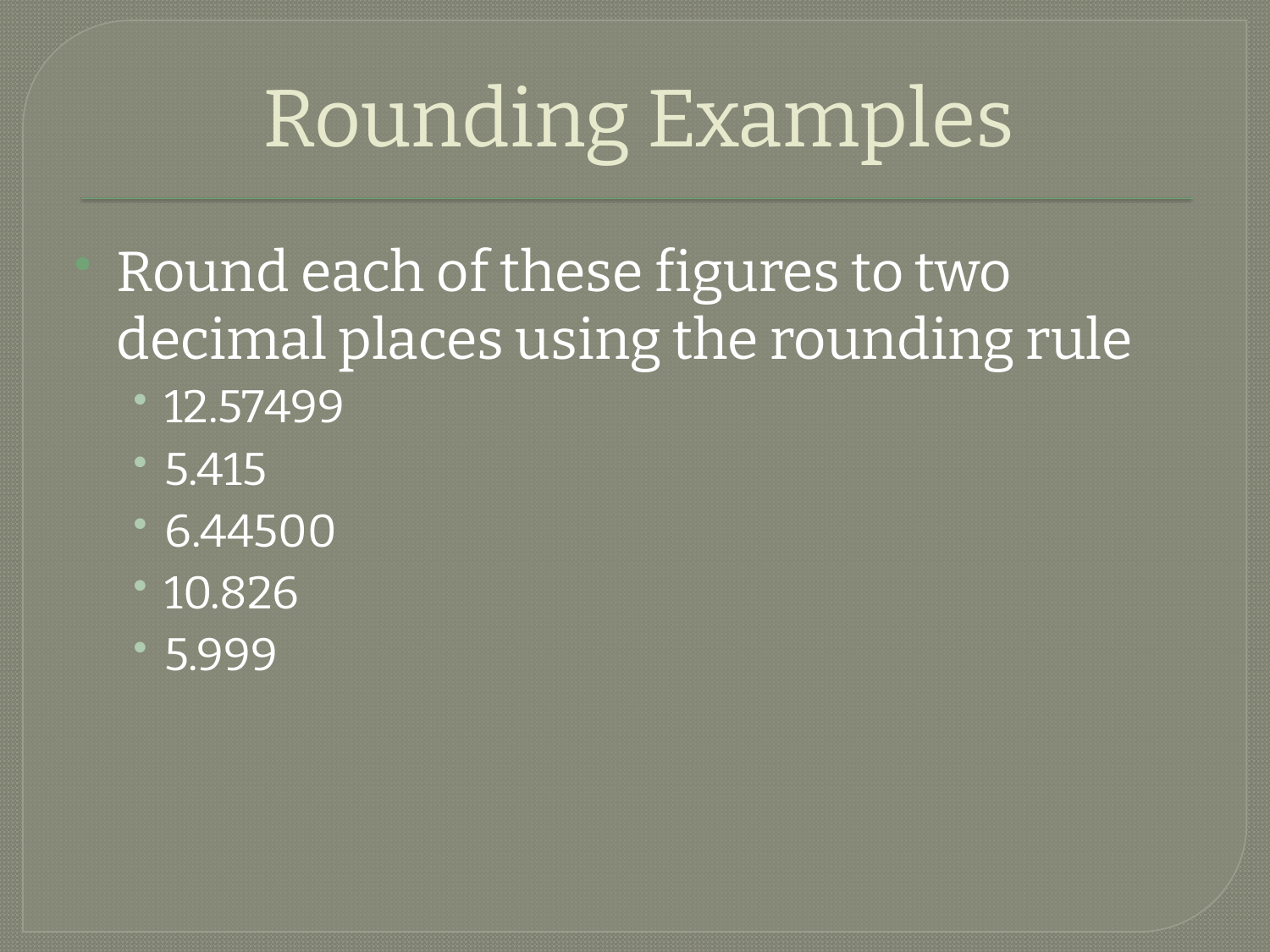

# Rounding Examples
Round each of these figures to two decimal places using the rounding rule
12.57499
5.415
6.44500
10.826
5.999